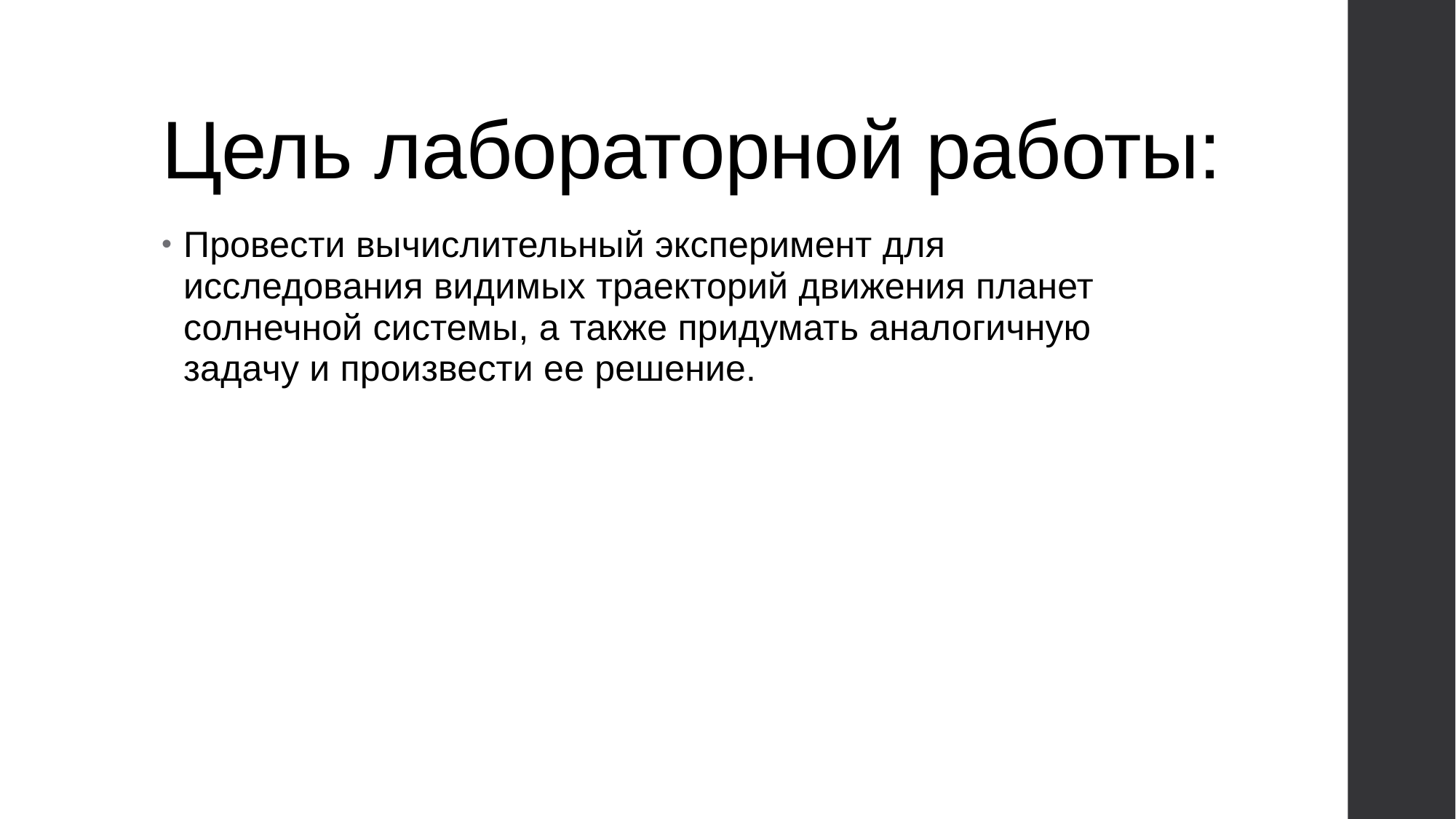

# Цель лабораторной работы:
Провести вычислительный эксперимент для исследования видимых траекторий движения планет солнечной системы, а также придумать аналогичную задачу и произвести ее решение.